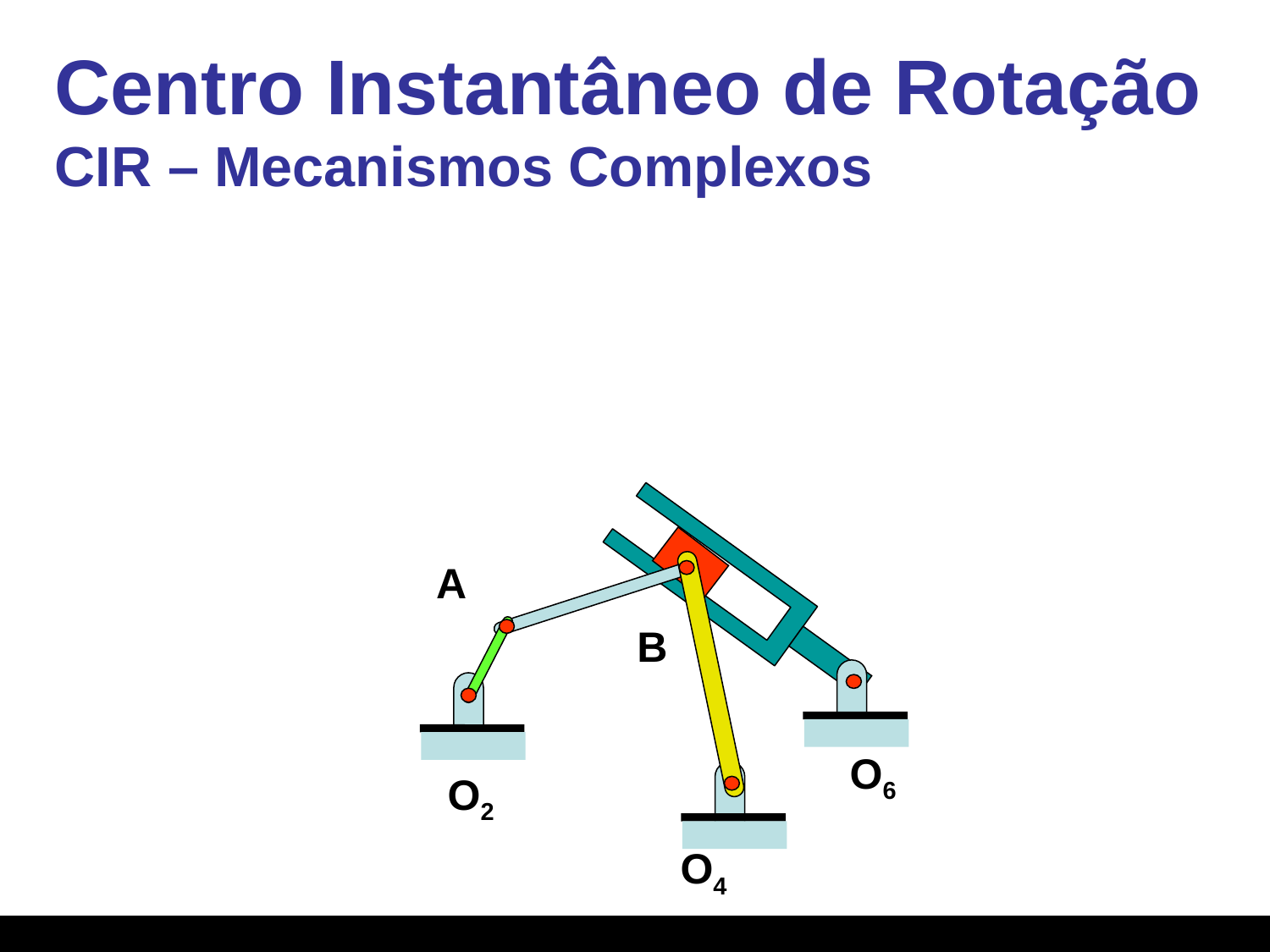

Centro Instantâneo de Rotação
CIR – Mecanismos Complexos

A
B
O6
O2
O4